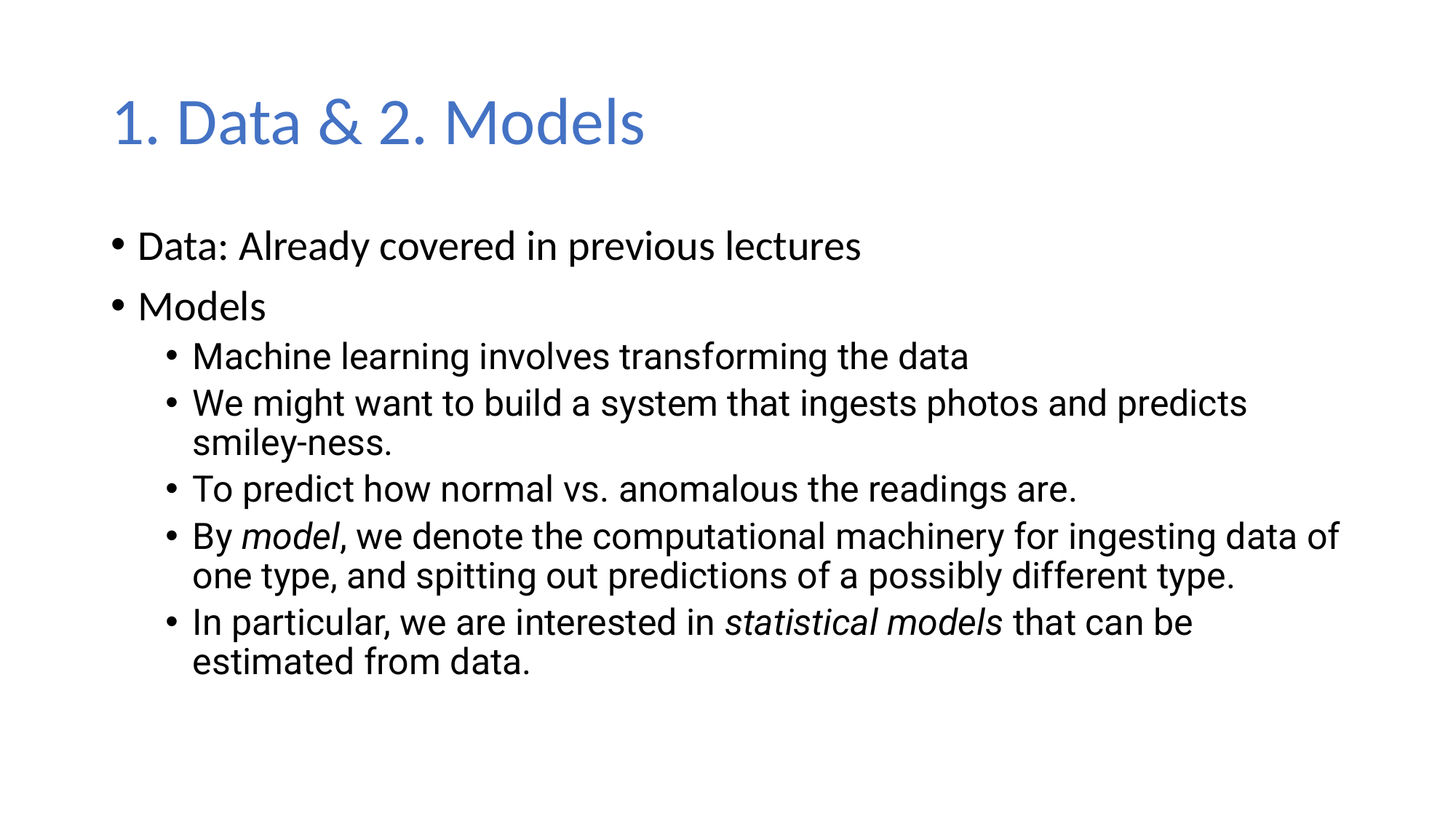

# 1. Data & 2. Models
Data: Already covered in previous lectures
Models
Machine learning involves transforming the data
We might want to build a system that ingests photos and predicts smiley-ness.
To predict how normal vs. anomalous the readings are.
By model, we denote the computational machinery for ingesting data of one type, and spitting out predictions of a possibly different type.
In particular, we are interested in statistical models that can be estimated from data.